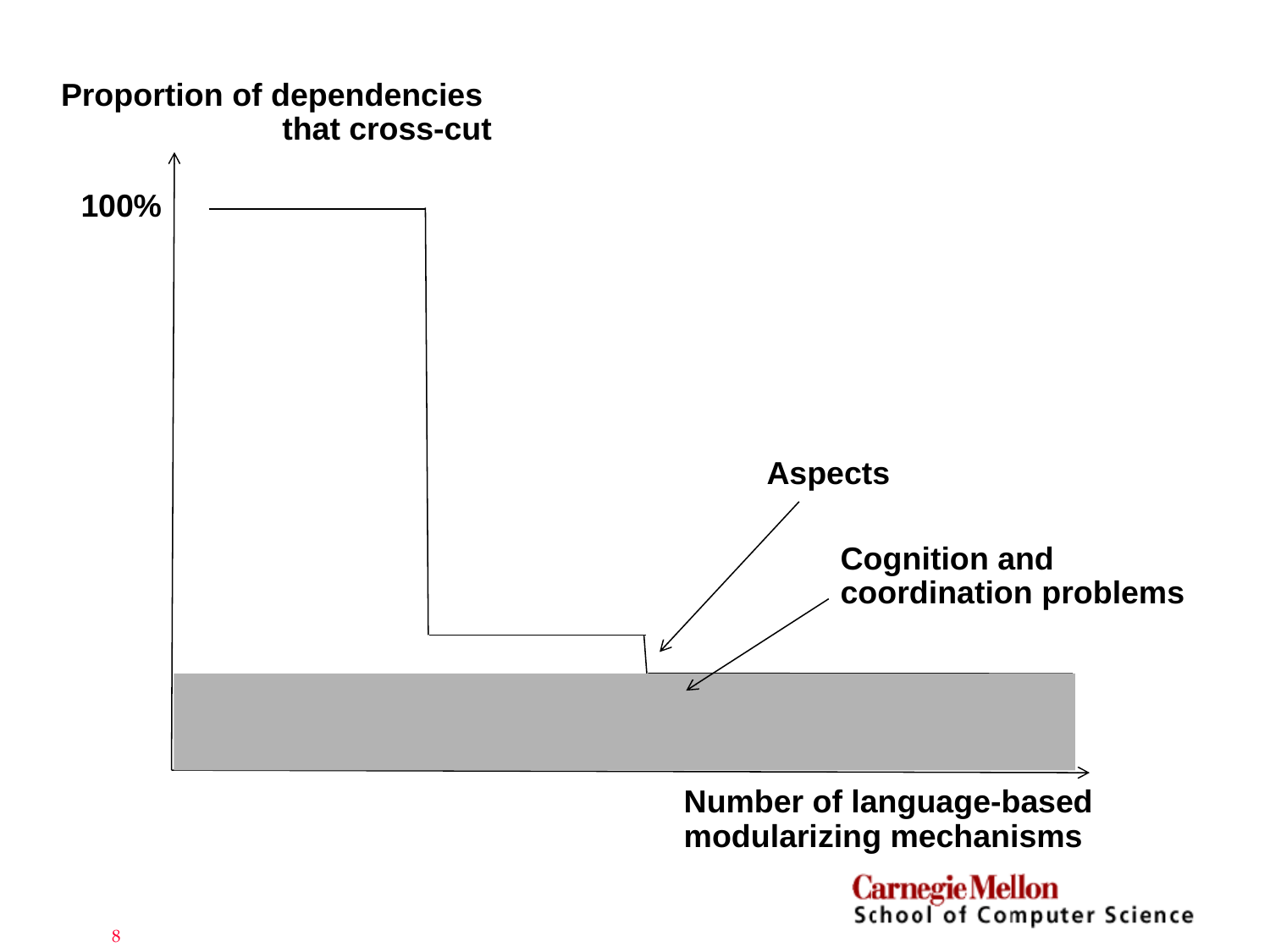

Proportion of dependencies
that cross-cut
100%
Aspects
Cognition and
coordination problems

Number of language-based
modularizing mechanisms